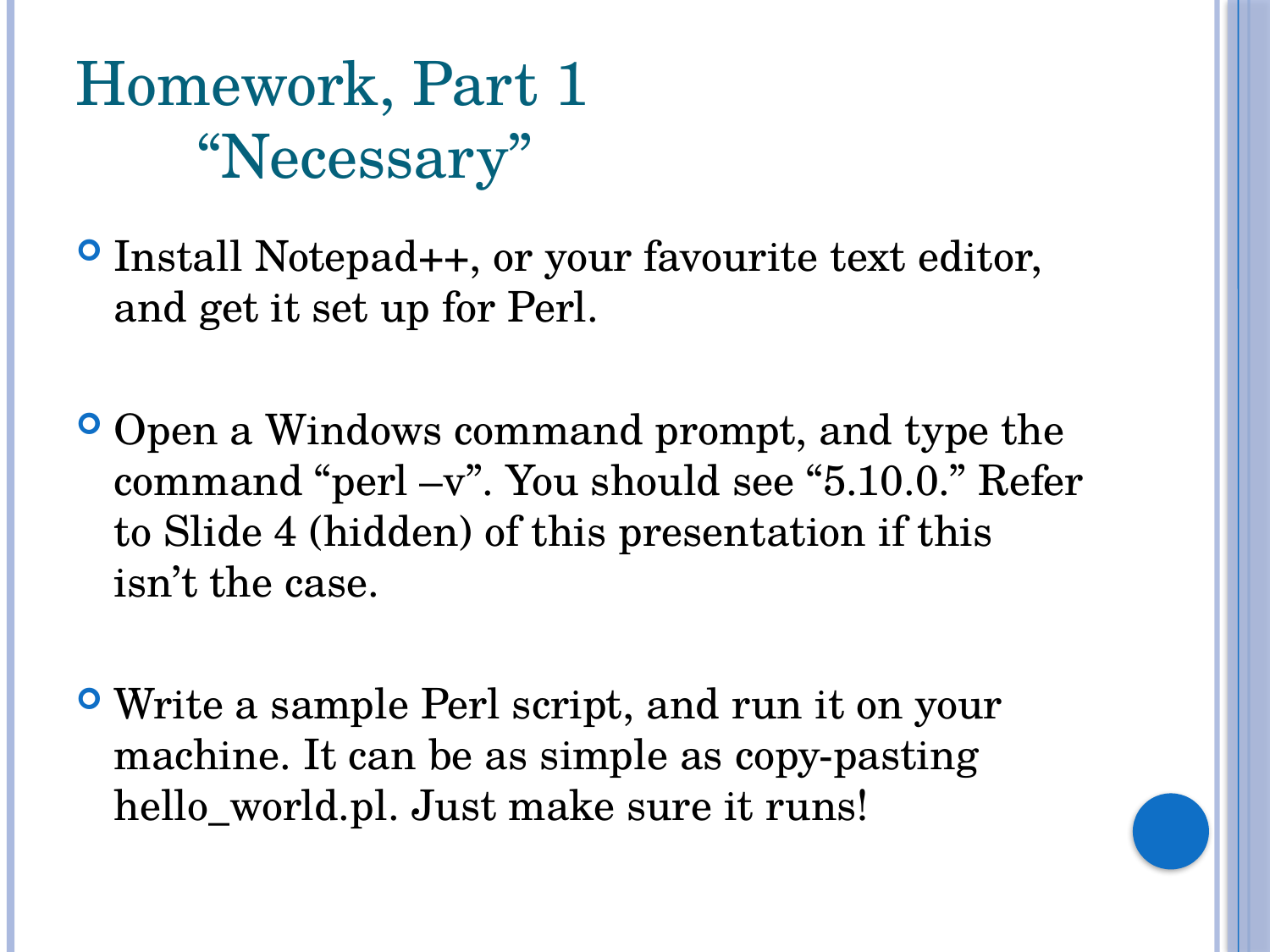

# Homework, Part 1 “Necessary”
Install Notepad++, or your favourite text editor, and get it set up for Perl.

Open a Windows command prompt, and type the command “perl –v”. You should see “5.10.0.” Refer to Slide 4 (hidden) of this presentation if this isn’t the case.

Write a sample Perl script, and run it on your machine. It can be as simple as copy-pasting hello_world.pl. Just make sure it runs!